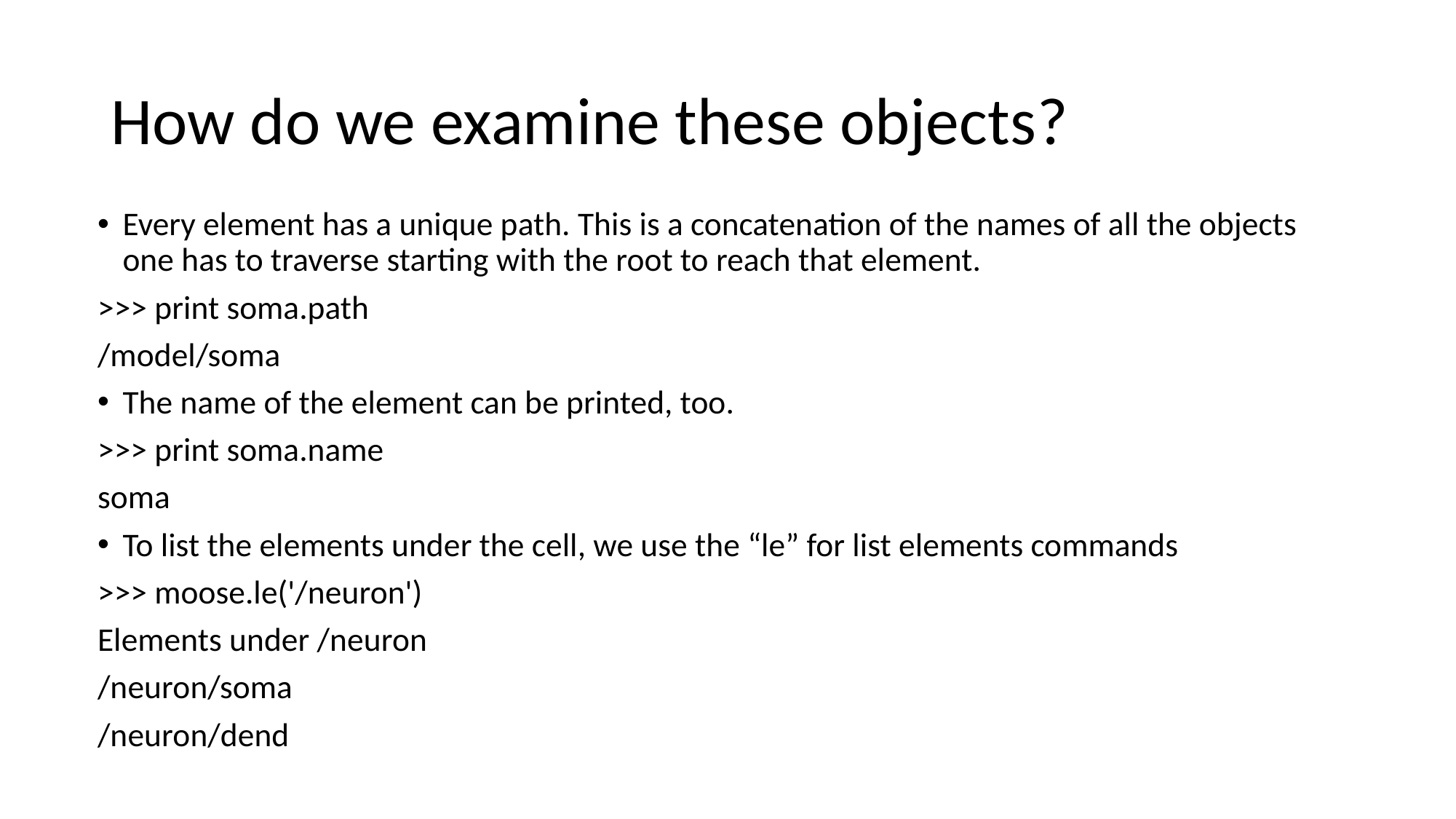

# How do we examine these objects?
Every element has a unique path. This is a concatenation of the names of all the objects one has to traverse starting with the root to reach that element.
>>> print soma.path
/model/soma
The name of the element can be printed, too.
>>> print soma.name
soma
To list the elements under the cell, we use the “le” for list elements commands
>>> moose.le('/neuron')
Elements under /neuron
/neuron/soma
/neuron/dend